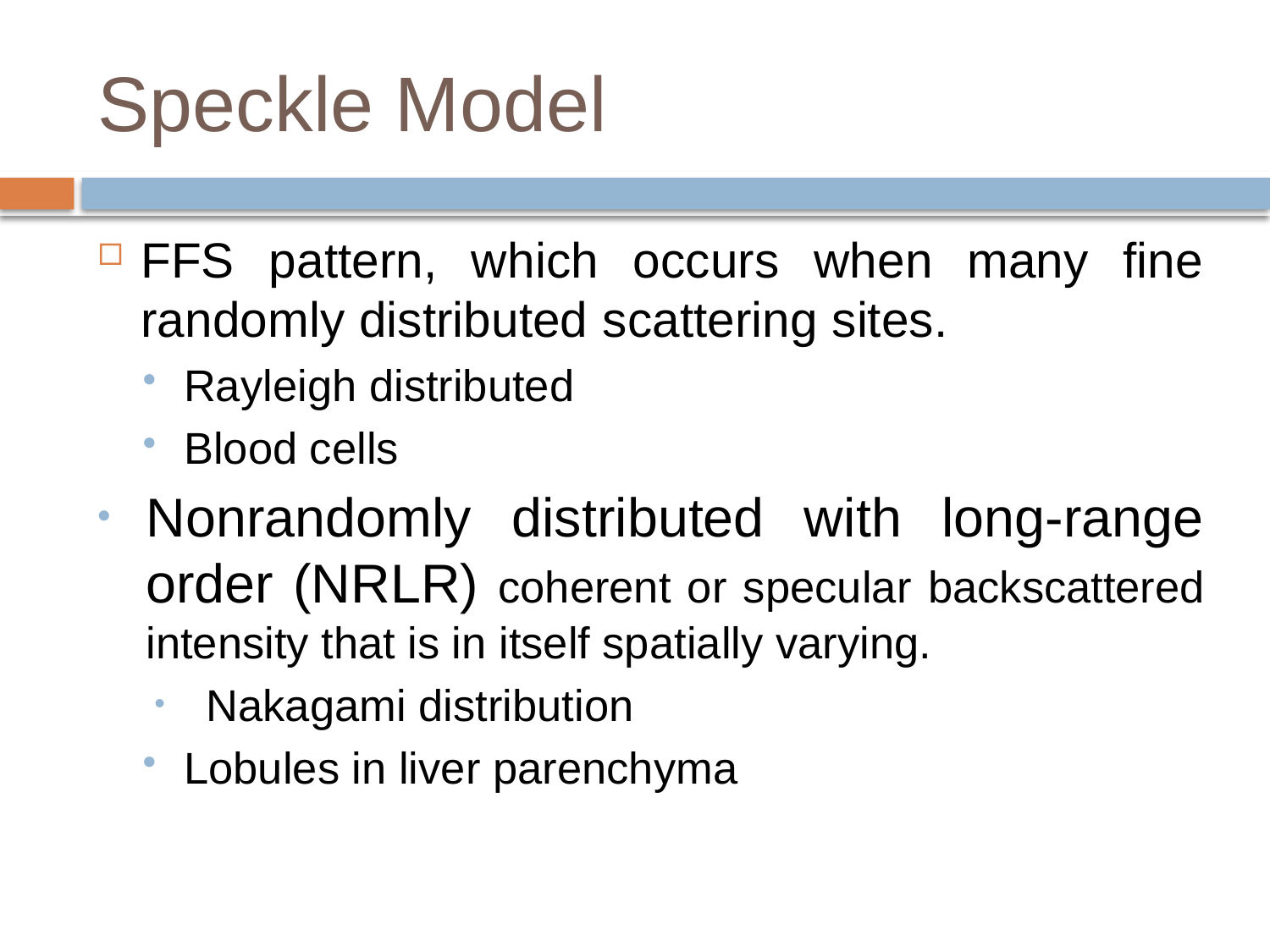

# Speckle Model
FFS pattern, which occurs when many fine randomly distributed scattering sites.
Rayleigh distributed
Blood cells
Nonrandomly distributed with long-range order (NRLR) coherent or specular backscattered intensity that is in itself spatially varying.
Nakagami distribution
Lobules in liver parenchyma